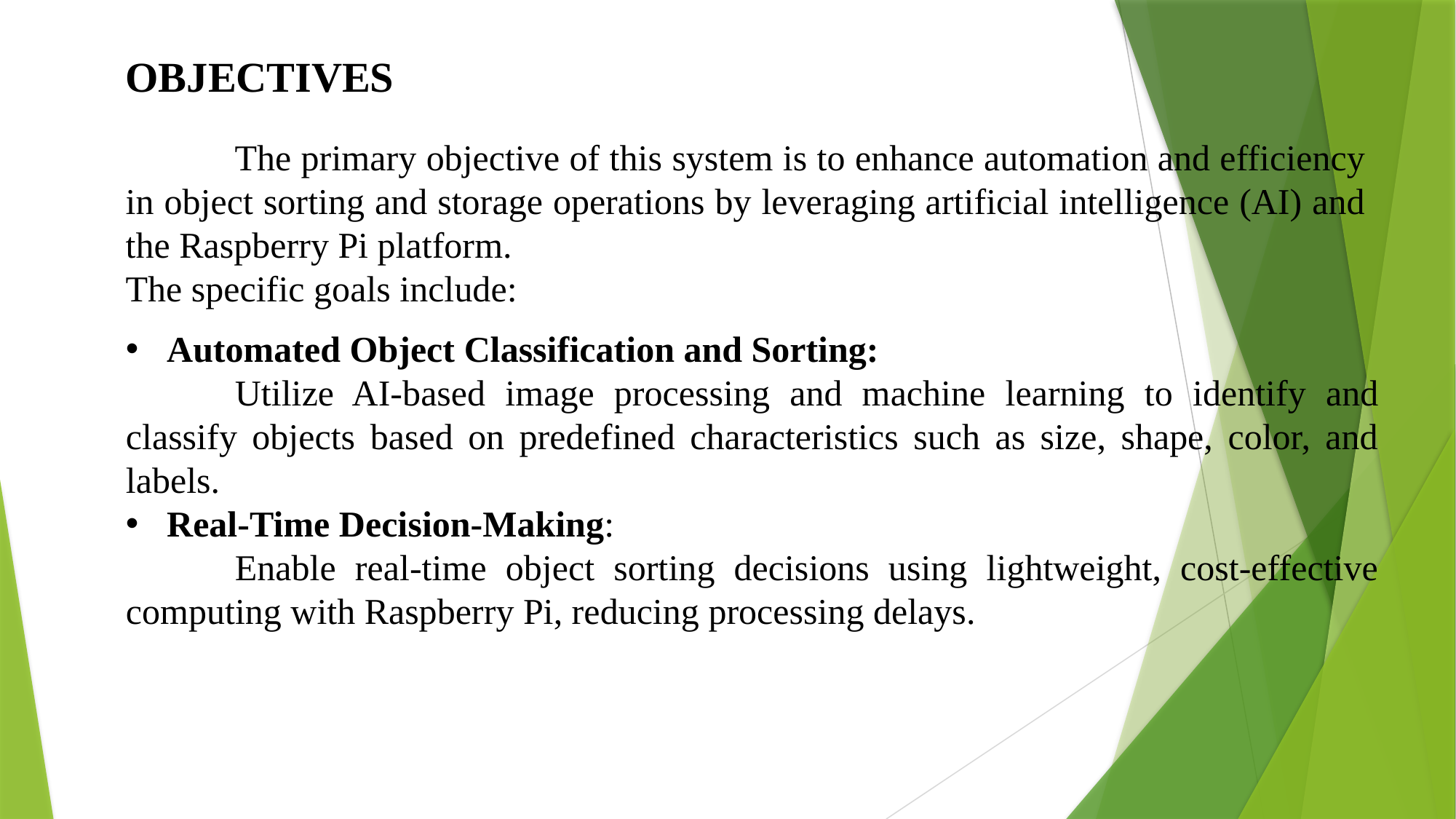

OBJECTIVES
	The primary objective of this system is to enhance automation and efficiency in object sorting and storage operations by leveraging artificial intelligence (AI) and the Raspberry Pi platform.
The specific goals include:
Automated Object Classification and Sorting:
	Utilize AI-based image processing and machine learning to identify and classify objects based on predefined characteristics such as size, shape, color, and labels.
Real-Time Decision-Making:
	Enable real-time object sorting decisions using lightweight, cost-effective computing with Raspberry Pi, reducing processing delays.